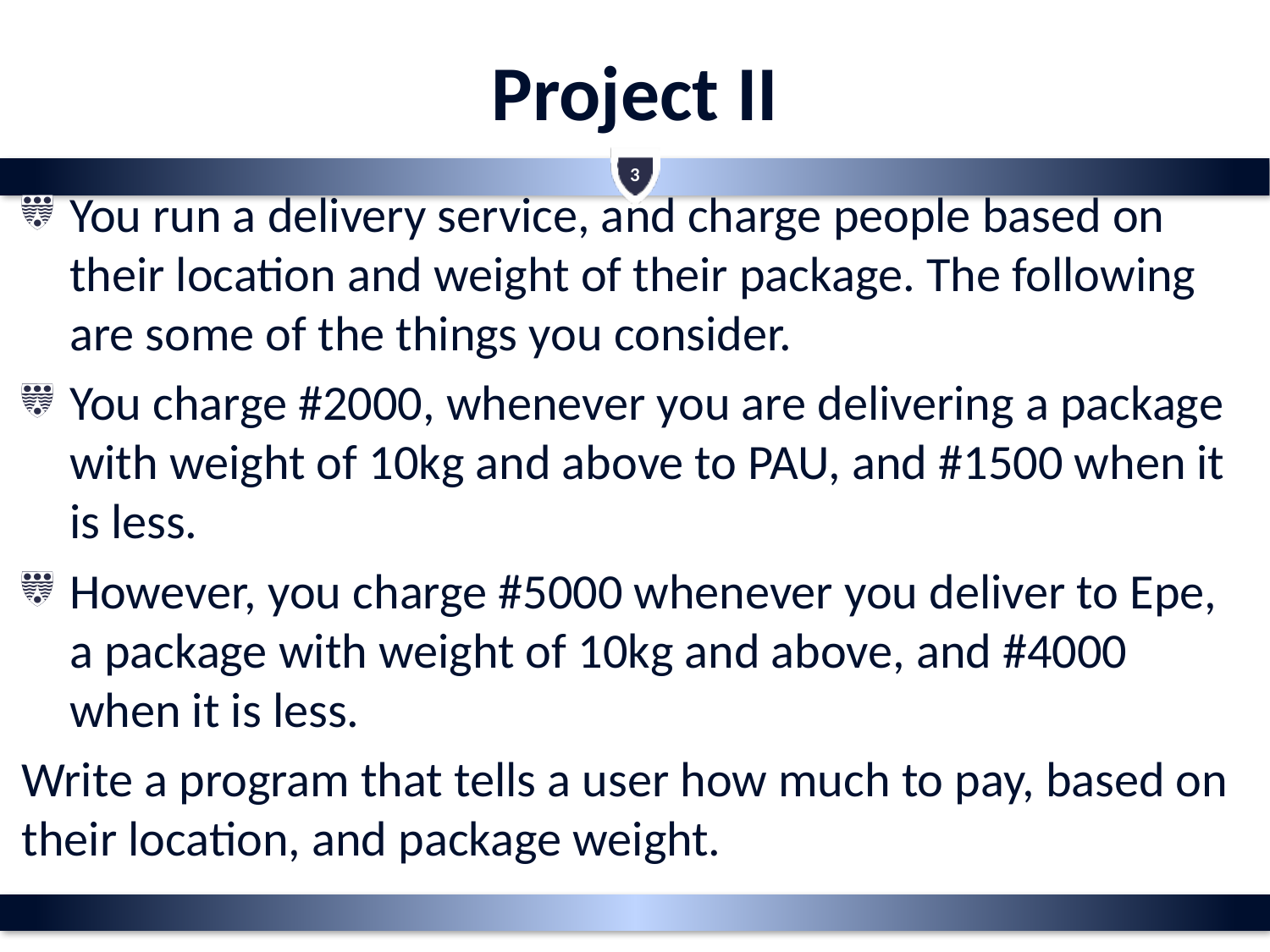

# Project II
3
You run a delivery service, and charge people based on their location and weight of their package. The following are some of the things you consider.
You charge #2000, whenever you are delivering a package with weight of 10kg and above to PAU, and #1500 when it is less.
However, you charge #5000 whenever you deliver to Epe, a package with weight of 10kg and above, and #4000 when it is less.
Write a program that tells a user how much to pay, based on their location, and package weight.